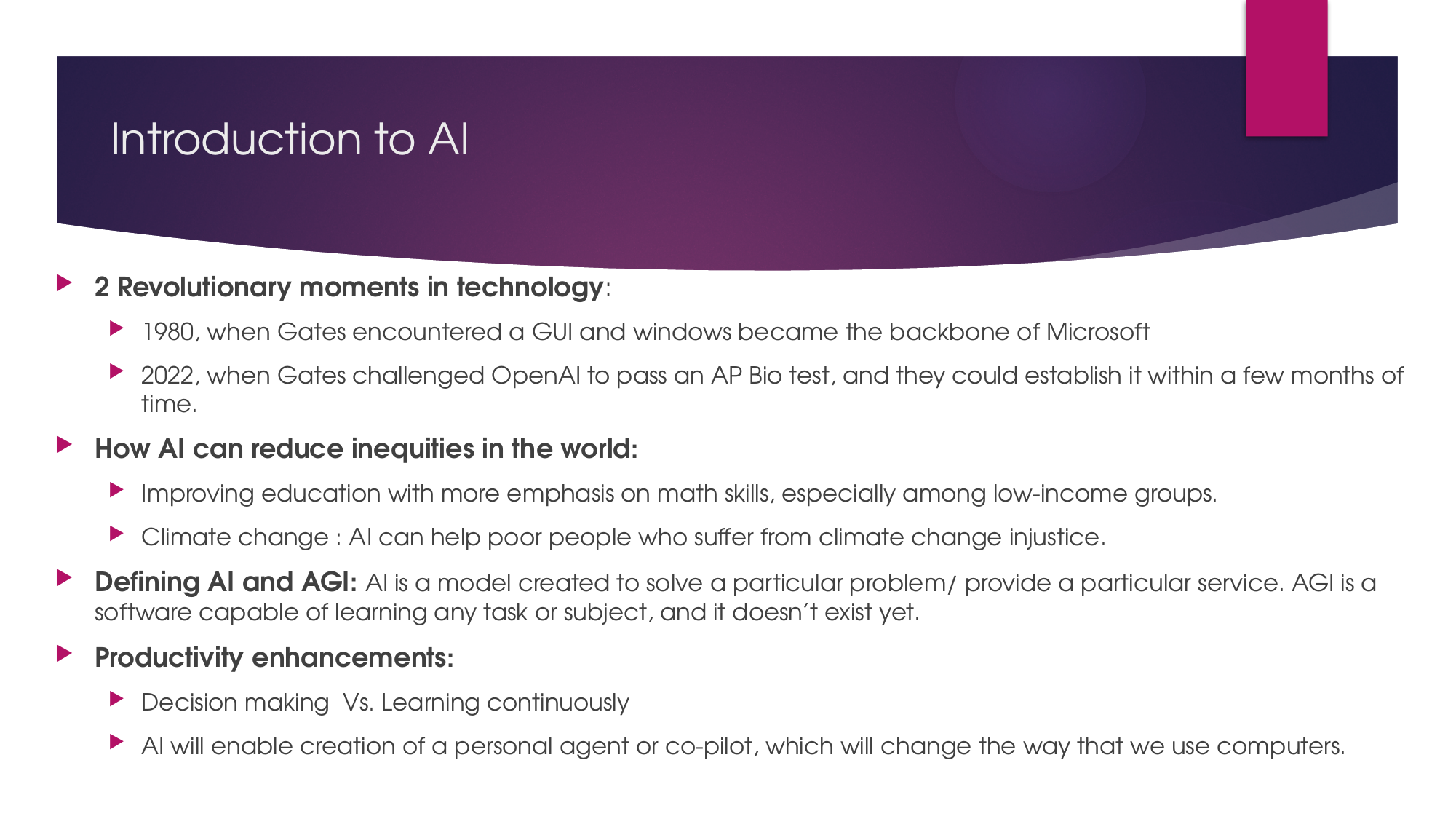

# Introduction to AI
2 Revolutionary moments in technology:
1980, when Gates encountered a GUI and windows became the backbone of Microsoft
2022, when Gates challenged OpenAI to pass an AP Bio test, and they could establish it within a few months of time.
How AI can reduce inequities in the world:
Improving education with more emphasis on math skills, especially among low-income groups.
Climate change : AI can help poor people who suffer from climate change injustice.
Defining AI and AGI: AI is a model created to solve a particular problem/ provide a particular service. AGI is a software capable of learning any task or subject, and it doesn’t exist yet.
Productivity enhancements:
Decision making  Vs. Learning continuously
AI will enable creation of a personal agent or co-pilot, which will change the way that we use computers.